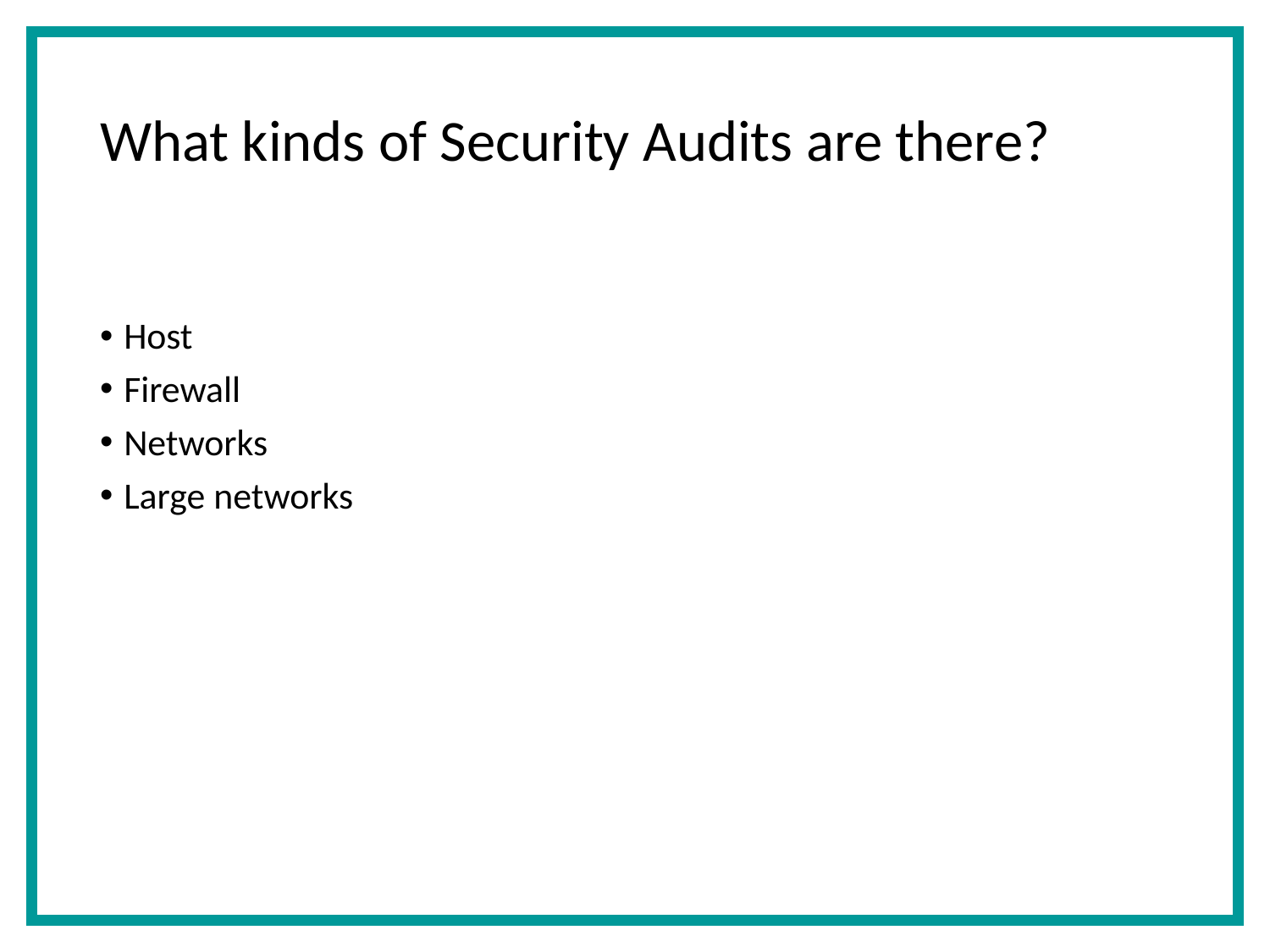

# What kinds of Security Audits are there?

Host
Firewall
Networks
Large networks